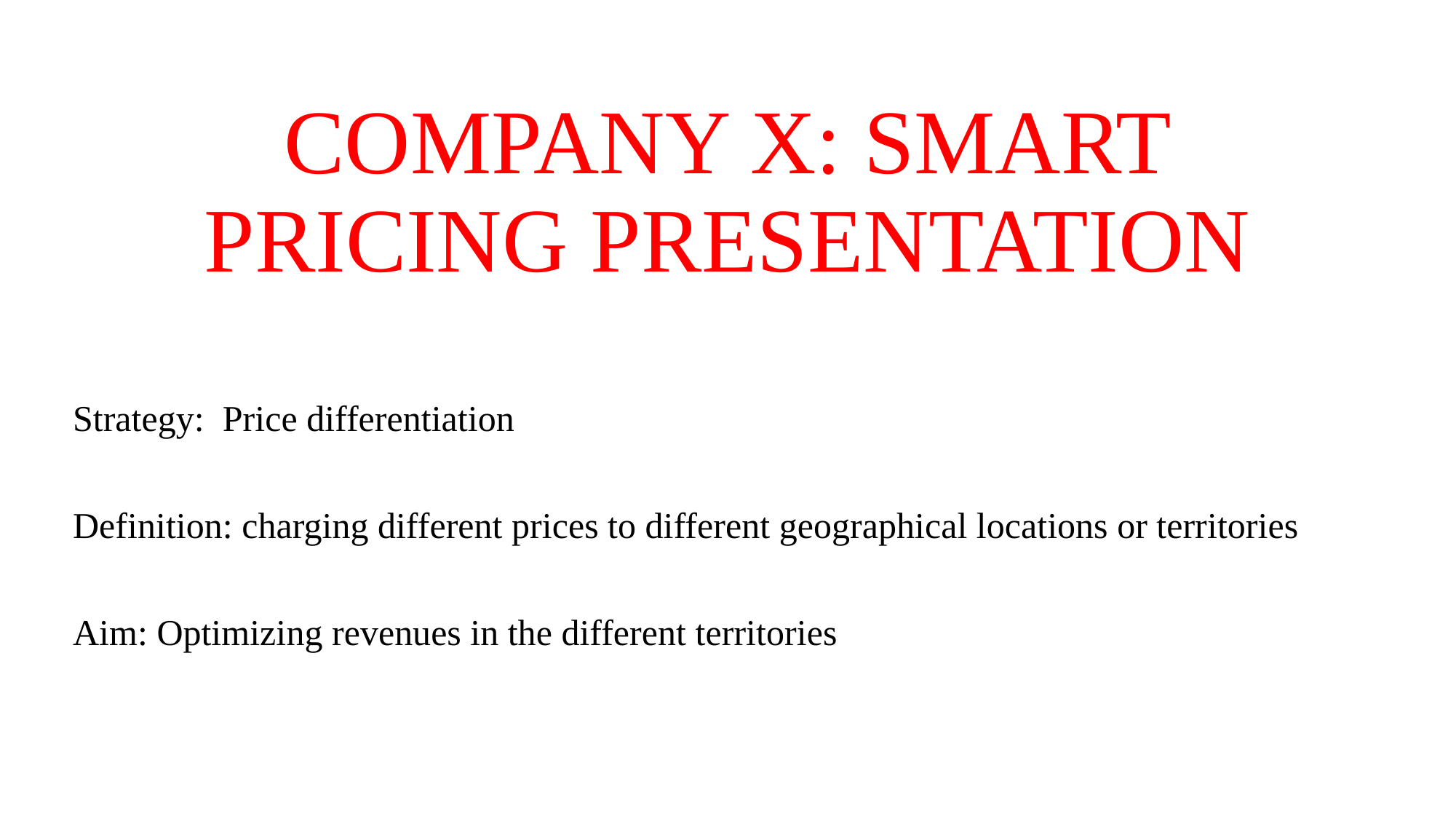

# COMPANY X: SMART PRICING PRESENTATION
Strategy:  Price differentiation
Definition: charging different prices to different geographical locations or territories
Aim: Optimizing revenues in the different territories